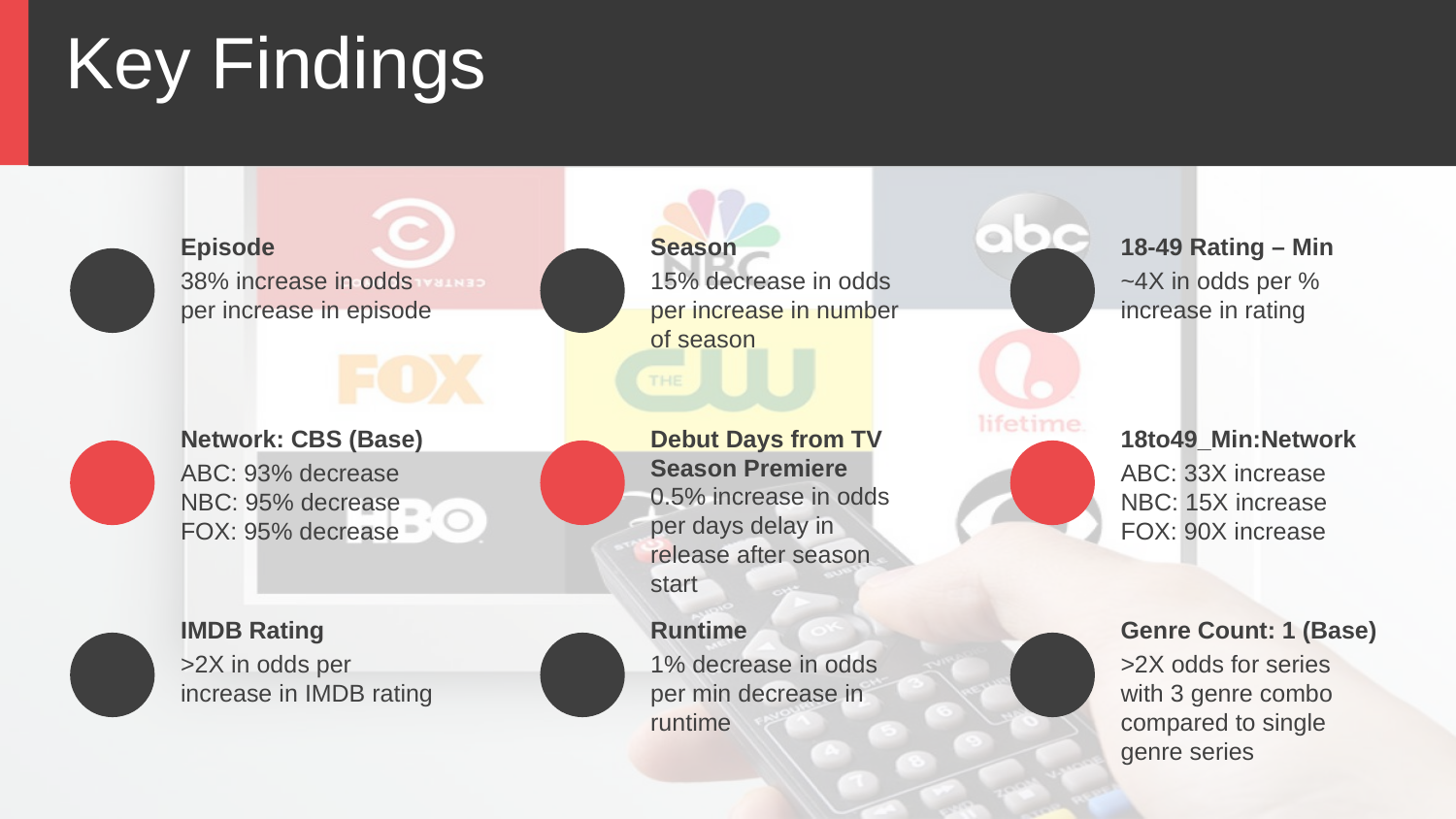

Key Findings

Episode
38% increase in odds per increase in episode
18-49 Rating – Min
~4X in odds per % increase in rating
Season
15% decrease in odds per increase in number of season

Network: CBS (Base)
ABC: 93% decrease
NBC: 95% decrease
FOX: 95% decrease
18to49_Min:Network
ABC: 33X increase
NBC: 15X increase
FOX: 90X increase
Debut Days from TV Season Premiere

0.5% increase in odds per days delay in release after season start

IMDB Rating
>2X in odds per increase in IMDB rating
Genre Count: 1 (Base)
>2X odds for series with 3 genre combo compared to single genre series
Runtime
1% decrease in odds per min decrease in runtime